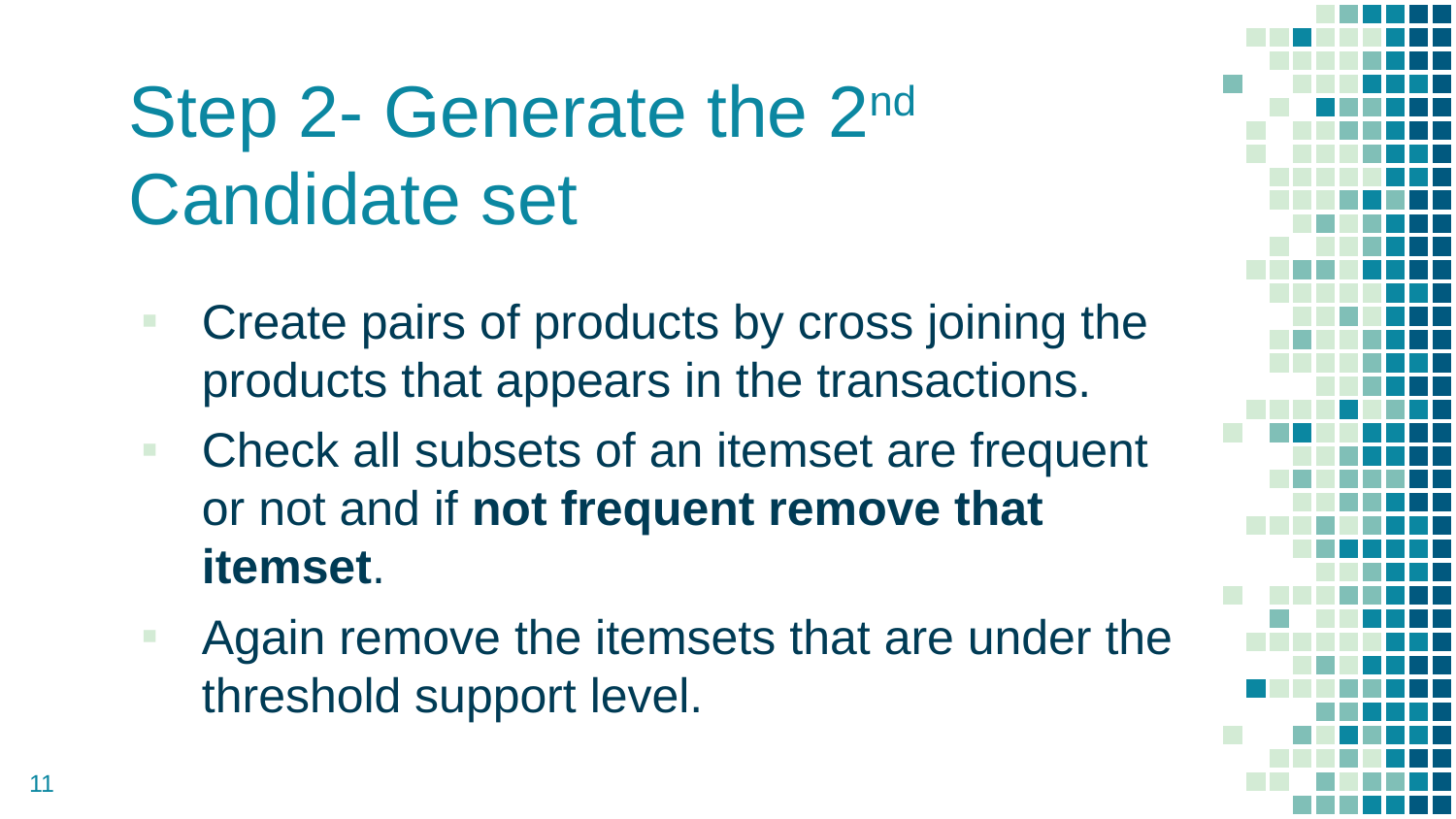

# Step 2- Generate the 2nd Candidate set
Create pairs of products by cross joining the products that appears in the transactions.
Check all subsets of an itemset are frequent or not and if not frequent remove that itemset.
Again remove the itemsets that are under the threshold support level.

11